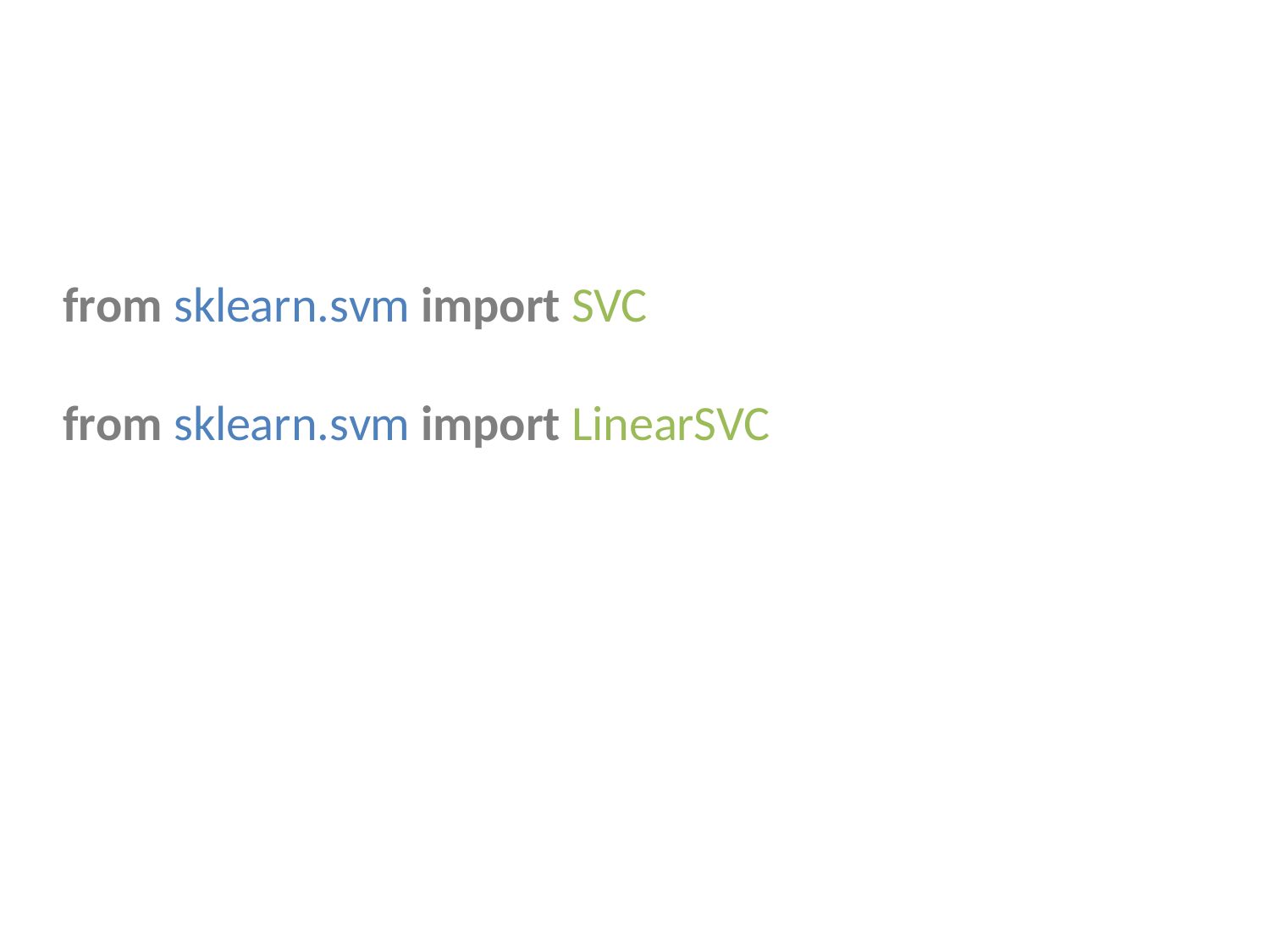

from sklearn.svm import SVC

from sklearn.svm import LinearSVC